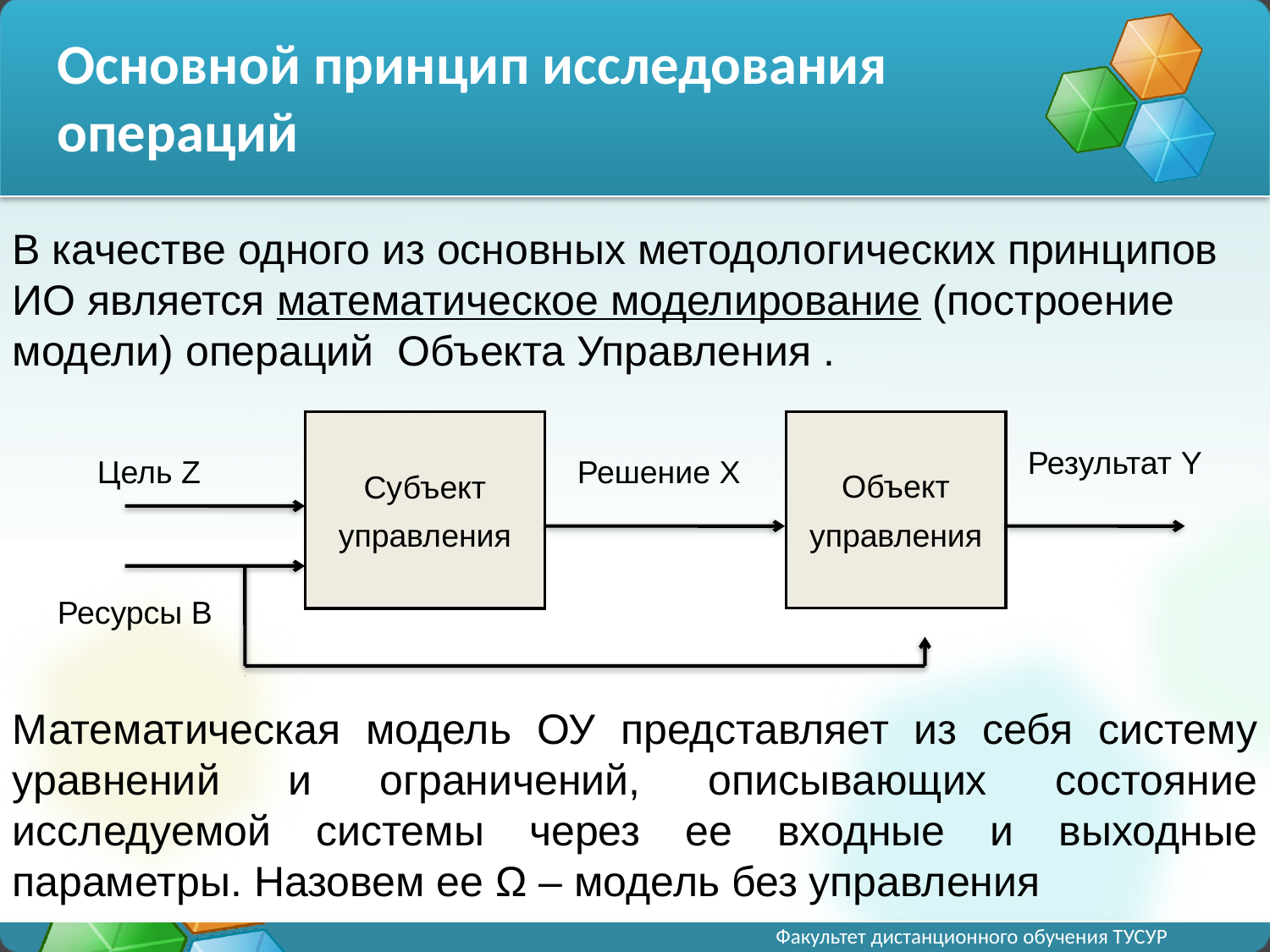

Основной принцип исследования операций
В качестве одного из основных методологических принципов ИО является математическое моделирование (построение модели) операций  Объекта Управления .

Объект
управления

Субъект
управления

Результат Y
Цель Z
Решение Х

Ресурсы В

Математическая модель ОУ представляет из себя систему уравнений и ограничений, описывающих состояние исследуемой системы через ее входные и выходные параметры. Назовем ее Ω – модель без управления